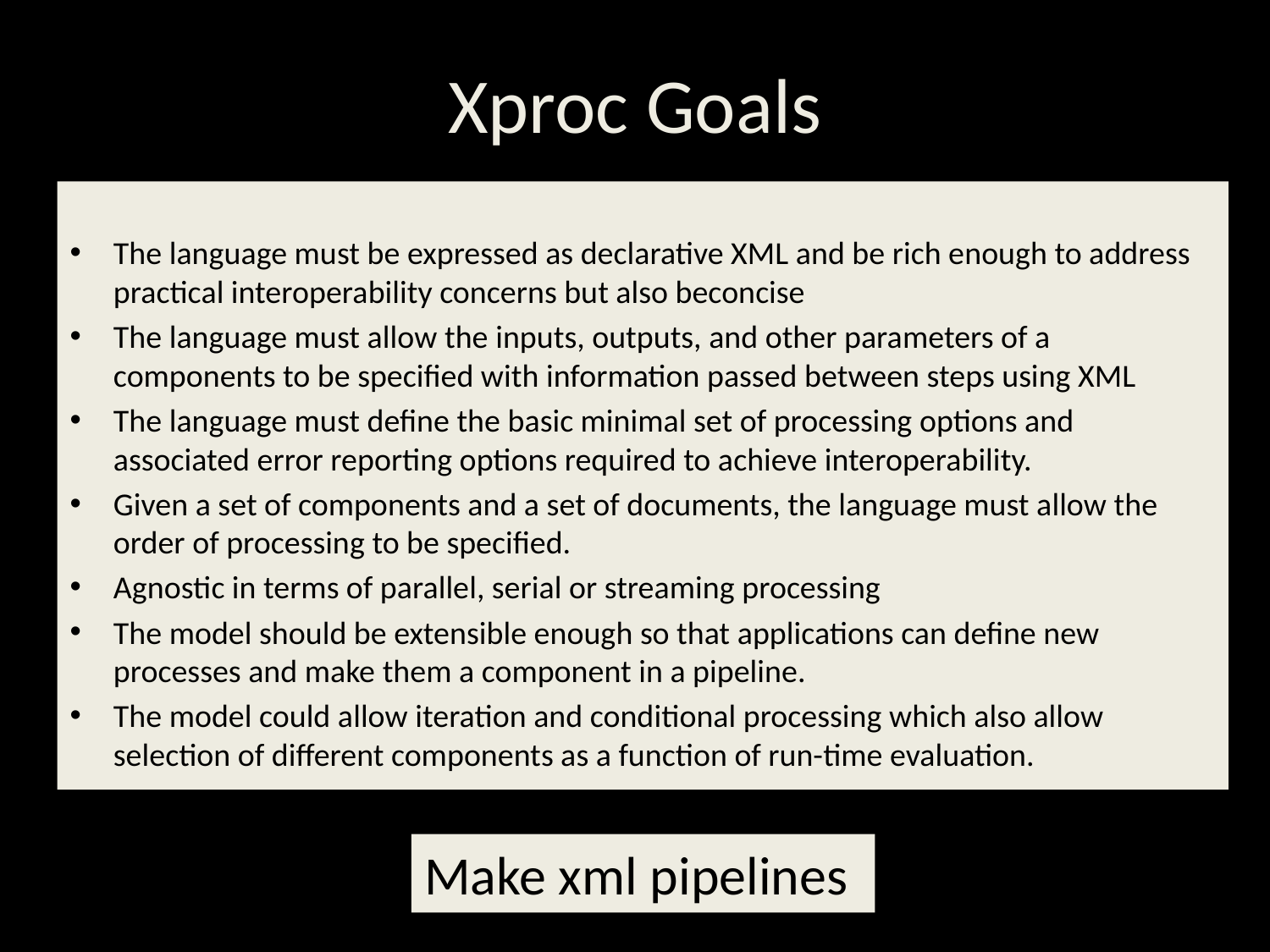

# Xproc Goals

The language must be expressed as declarative XML and be rich enough to address practical interoperability concerns but also beconcise
The language must allow the inputs, outputs, and other parameters of a components to be specified with information passed between steps using XML
The language must define the basic minimal set of processing options and associated error reporting options required to achieve interoperability.
Given a set of components and a set of documents, the language must allow the order of processing to be specified.
Agnostic in terms of parallel, serial or streaming processing
The model should be extensible enough so that applications can define new processes and make them a component in a pipeline.
The model could allow iteration and conditional processing which also allow selection of different components as a function of run-time evaluation.
Make xml pipelines